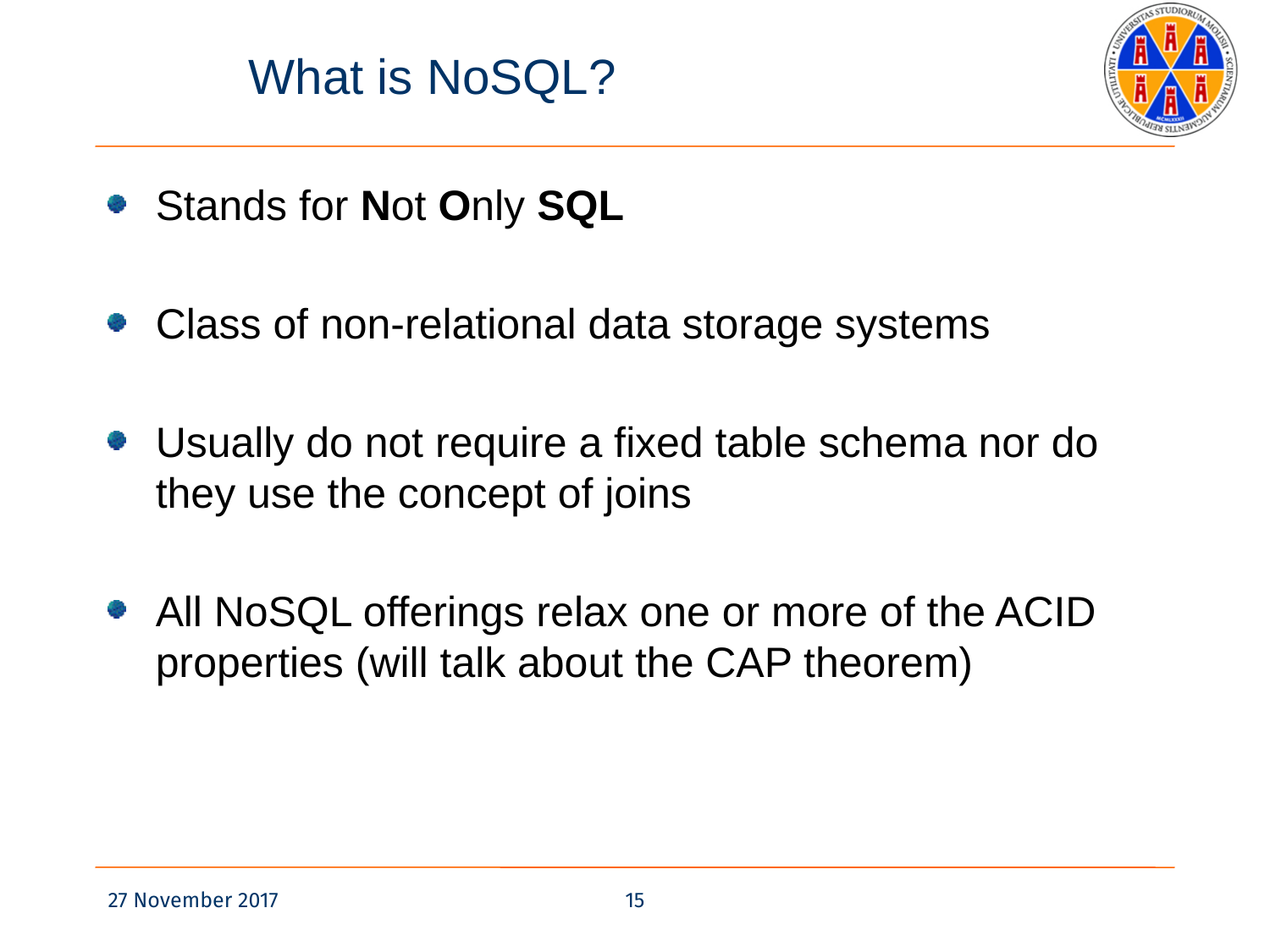

# What is NoSQL?
Stands for Not Only SQL

Class of non-relational data storage systems

Usually do not require a fixed table schema nor do they use the concept of joins

All NoSQL offerings relax one or more of the ACID properties (will talk about the CAP theorem)

27 November 2017
15